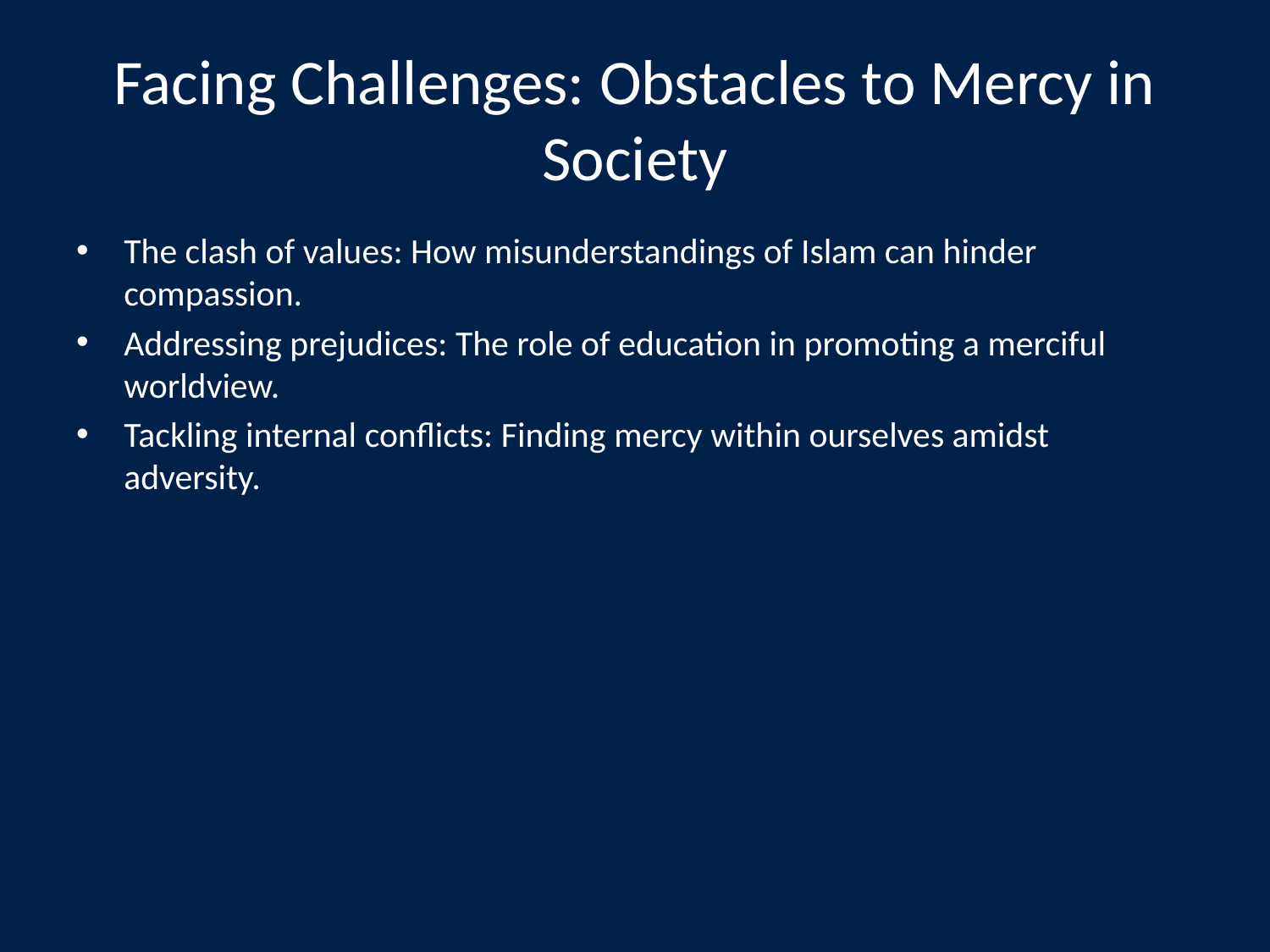

# Facing Challenges: Obstacles to Mercy in Society
The clash of values: How misunderstandings of Islam can hinder compassion.
Addressing prejudices: The role of education in promoting a merciful worldview.
Tackling internal conflicts: Finding mercy within ourselves amidst adversity.